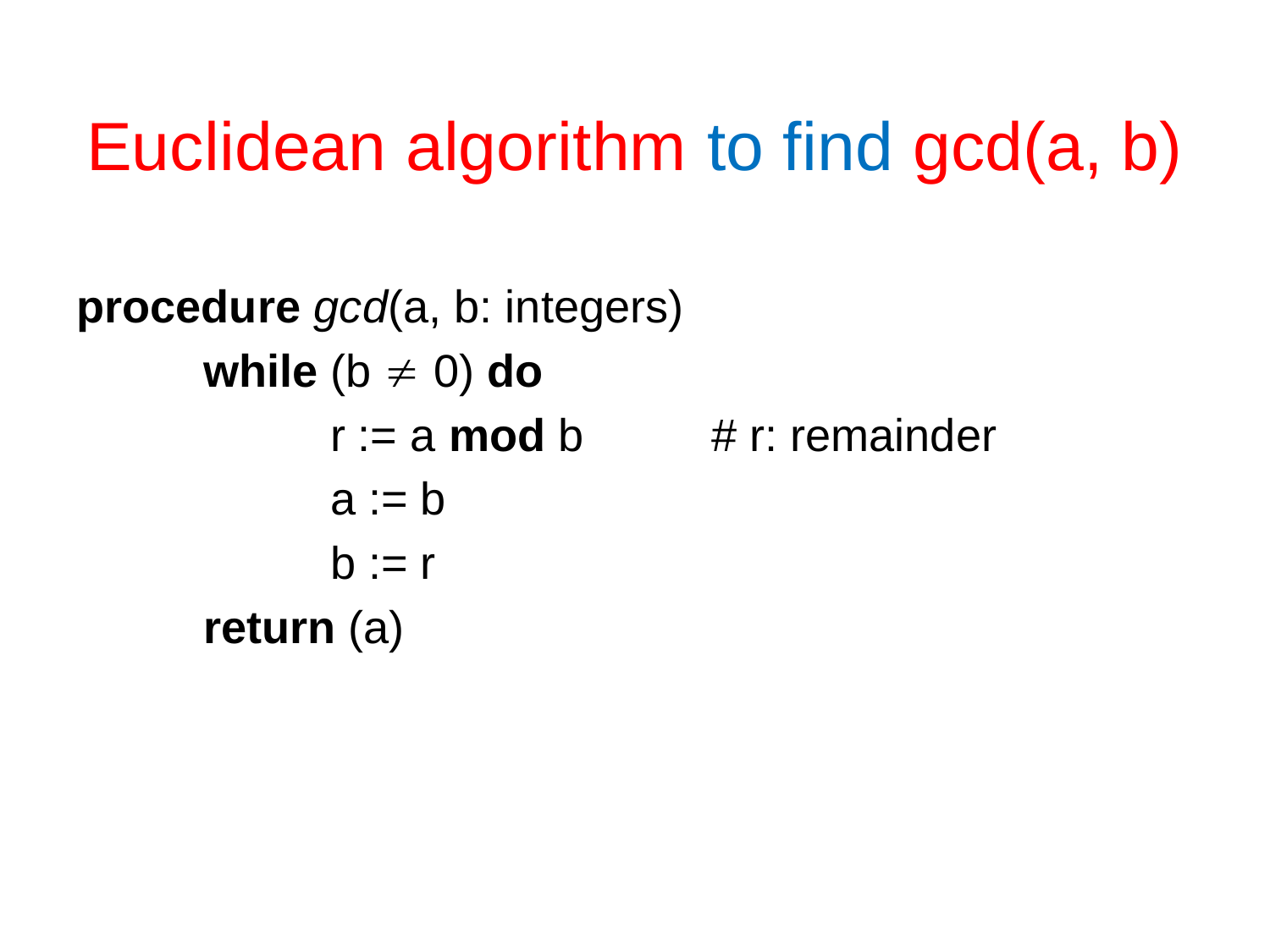

# Euclidean algorithm to find gcd(a, b)
procedure gcd(a, b: integers)
	while (b ≠ 0) do
		r := a mod b	# r: remainder
		a := b
		b := r
	return (a)